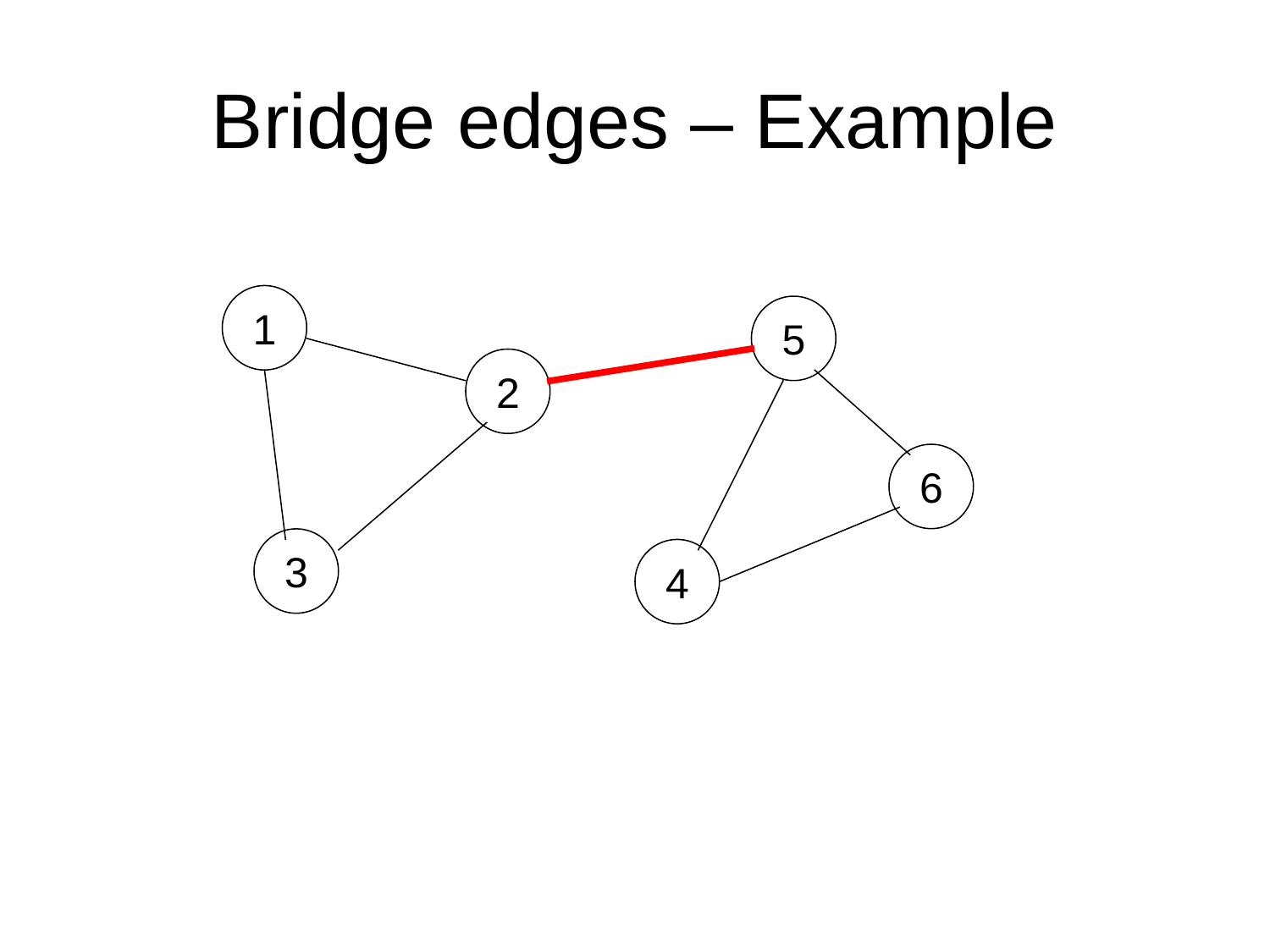

Bridge edges – Example
1
5

2

6

3
4